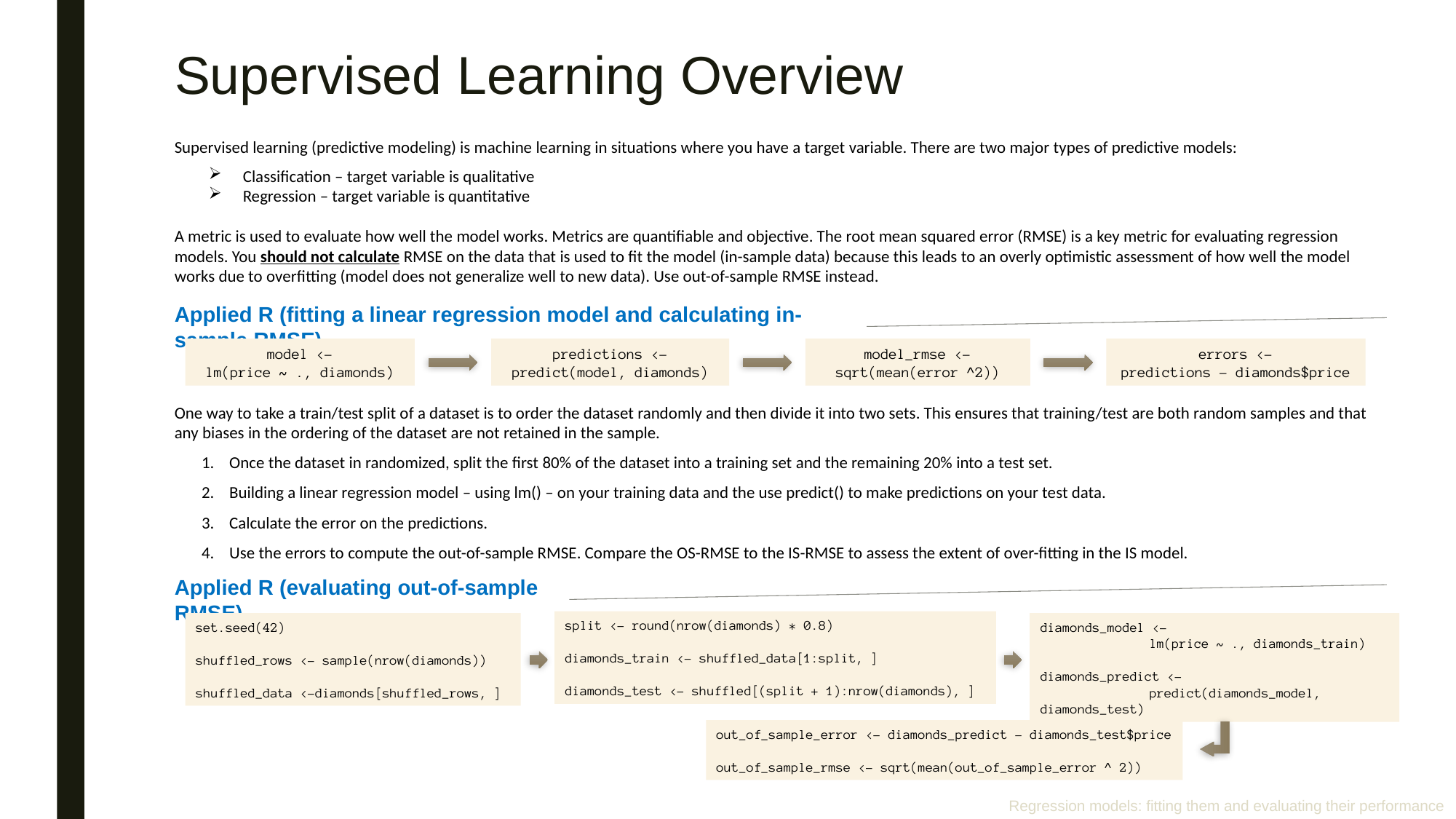

# Supervised Learning Overview
Supervised learning (predictive modeling) is machine learning in situations where you have a target variable. There are two major types of predictive models:
Classification – target variable is qualitative
Regression – target variable is quantitative

A metric is used to evaluate how well the model works. Metrics are quantifiable and objective. The root mean squared error (RMSE) is a key metric for evaluating regression models. You should not calculate RMSE on the data that is used to fit the model (in-sample data) because this leads to an overly optimistic assessment of how well the model works due to overfitting (model does not generalize well to new data). Use out-of-sample RMSE instead.
Applied R (fitting a linear regression model and calculating in-sample RMSE)
model <-
lm(price ~ ., diamonds)
predictions <-
predict(model, diamonds)
model_rmse <-
sqrt(mean(error ^2))
errors <-
predictions – diamonds$price

One way to take a train/test split of a dataset is to order the dataset randomly and then divide it into two sets. This ensures that training/test are both random samples and that any biases in the ordering of the dataset are not retained in the sample.
Once the dataset in randomized, split the first 80% of the dataset into a training set and the remaining 20% into a test set.
Building a linear regression model – using lm() – on your training data and the use predict() to make predictions on your test data.
Calculate the error on the predictions.
Use the errors to compute the out-of-sample RMSE. Compare the OS-RMSE to the IS-RMSE to assess the extent of over-fitting in the IS model.
Applied R (evaluating out-of-sample RMSE)
split <- round(nrow(diamonds) * 0.8)

diamonds_train <- shuffled_data[1:split, ]

diamonds_test <- shuffled[(split + 1):nrow(diamonds), ]
set.seed(42)

shuffled_rows <- sample(nrow(diamonds))

shuffled_data <-diamonds[shuffled_rows, ]
diamonds_model <-
	lm(price ~ ., diamonds_train)

diamonds_predict <-
	predict(diamonds_model, diamonds_test)

out_of_sample_error <- diamonds_predict – diamonds_test$price

out_of_sample_rmse <- sqrt(mean(out_of_sample_error ^ 2))

Regression models: fitting them and evaluating their performance